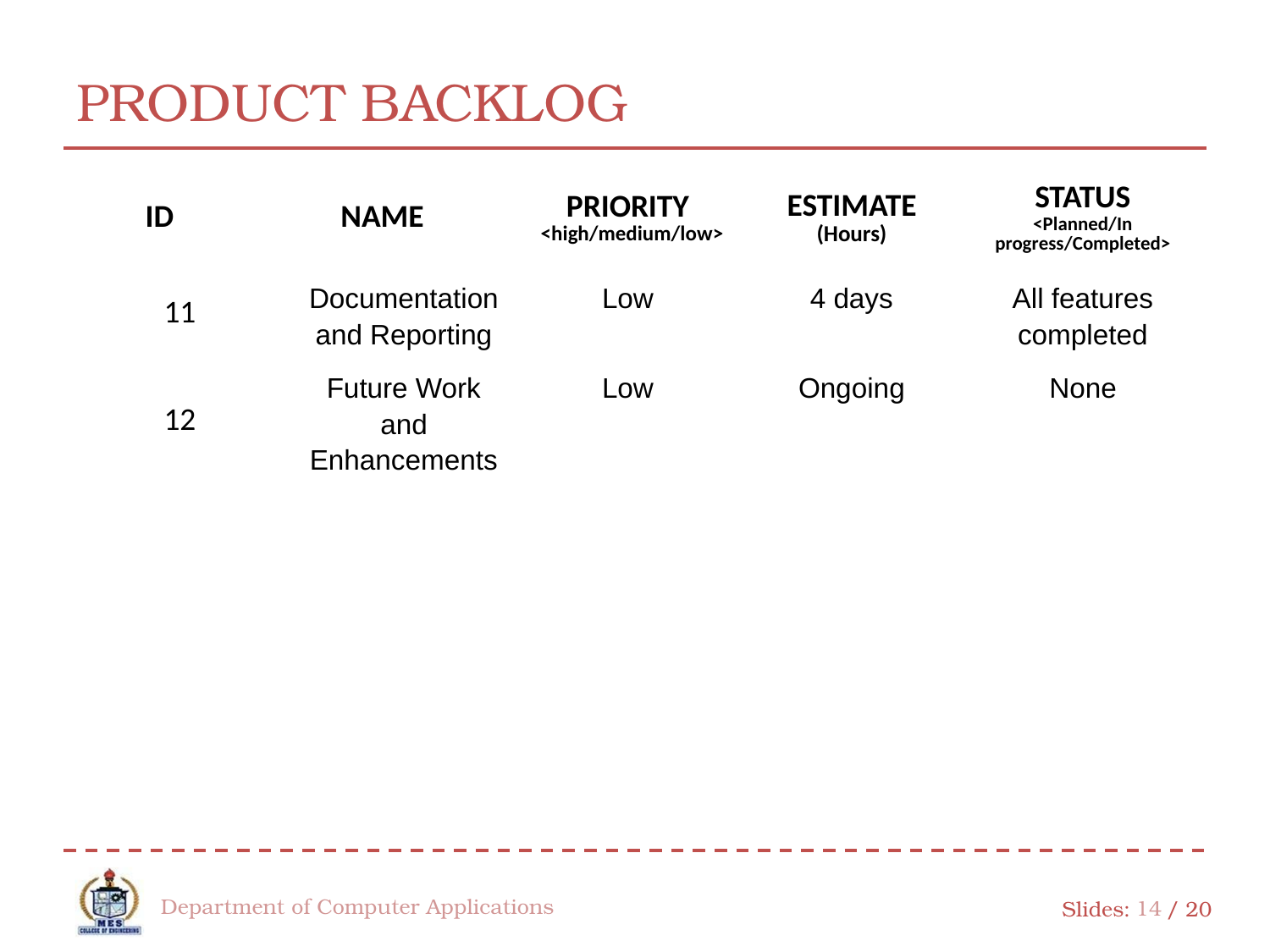

# PRODUCT BACKLOG

| ID | NAME | PRIORITY <high/medium/low> | ESTIMATE (Hours) | STATUS <Planned/In progress/Completed> |
| --- | --- | --- | --- | --- |
| 11 | Documentation and Reporting | Low | 4 days | All features completed |
| 12 | Future Work and Enhancements | Low | Ongoing | None |
Department of Computer Applications
14